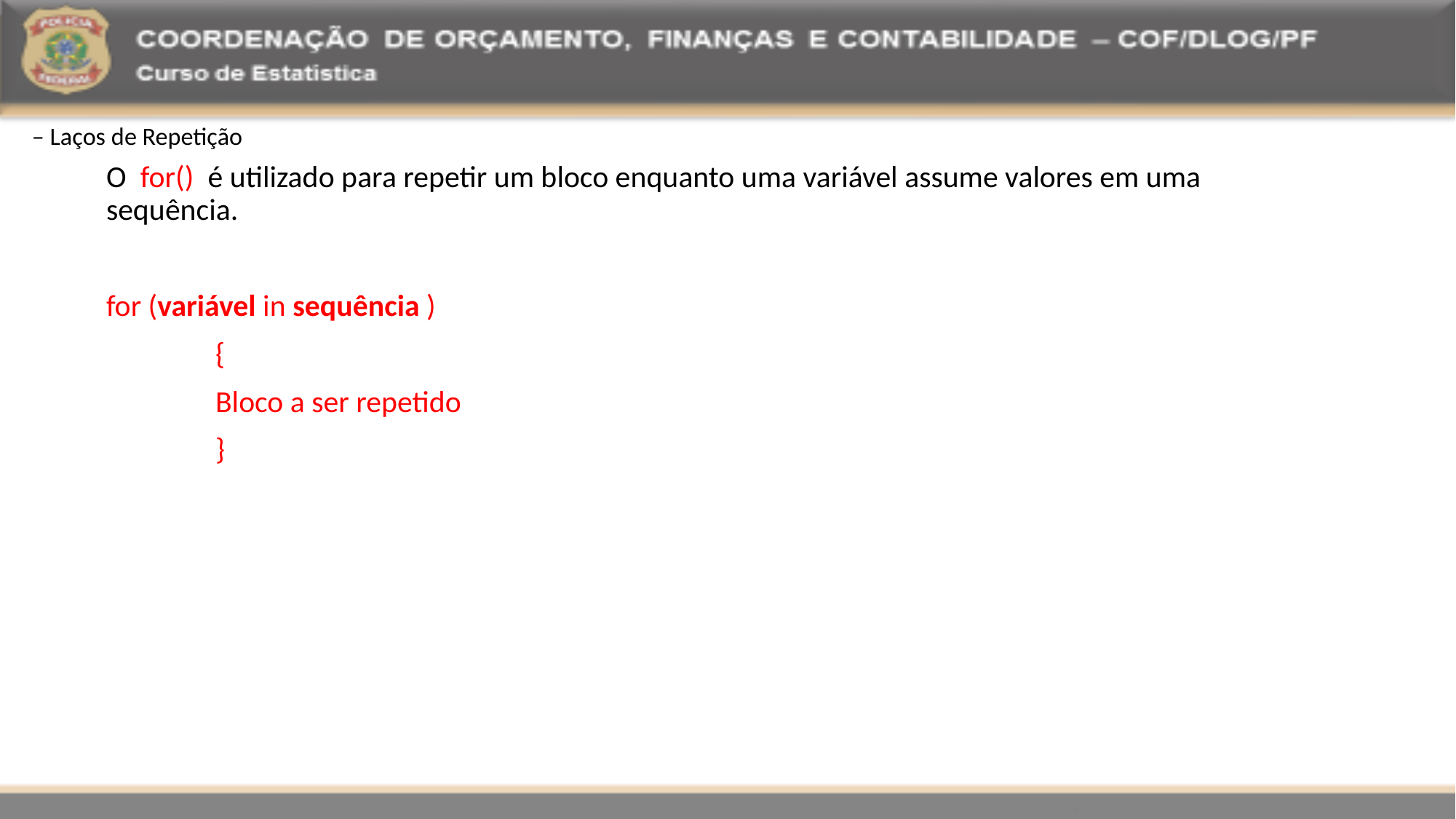

– Laços de Repetição
O  for()  é utilizado para repetir um bloco enquanto uma variável assume valores em uma sequência.

for (variável in sequência )
	{
	Bloco a ser repetido
	}